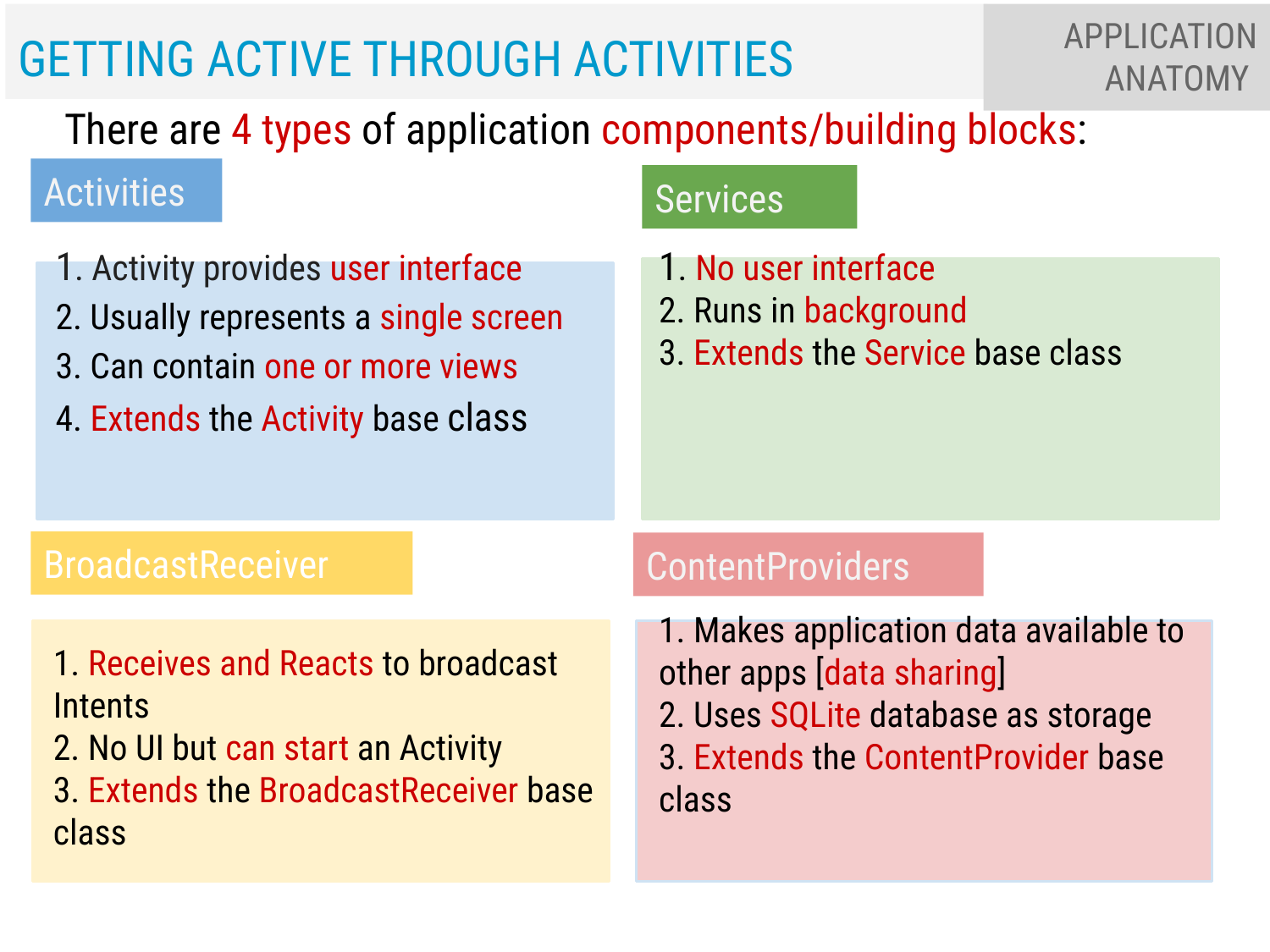

# Getting Active Through Activities
Application Anatomy
There are 4 types of application components/building blocks:
Activities
Services
1. Activity provides user interface
2. Usually represents a single screen
3. Can contain one or more views
4. Extends the Activity base class

1. No user interface
2. Runs in background
3. Extends the Service base class

BroadcastReceiver
ContentProviders
1. Makes application data available to other apps [data sharing]
2. Uses SQLite database as storage
3. Extends the ContentProvider base class

1. Receives and Reacts to broadcast Intents
2. No UI but can start an Activity
3. Extends the BroadcastReceiver base class